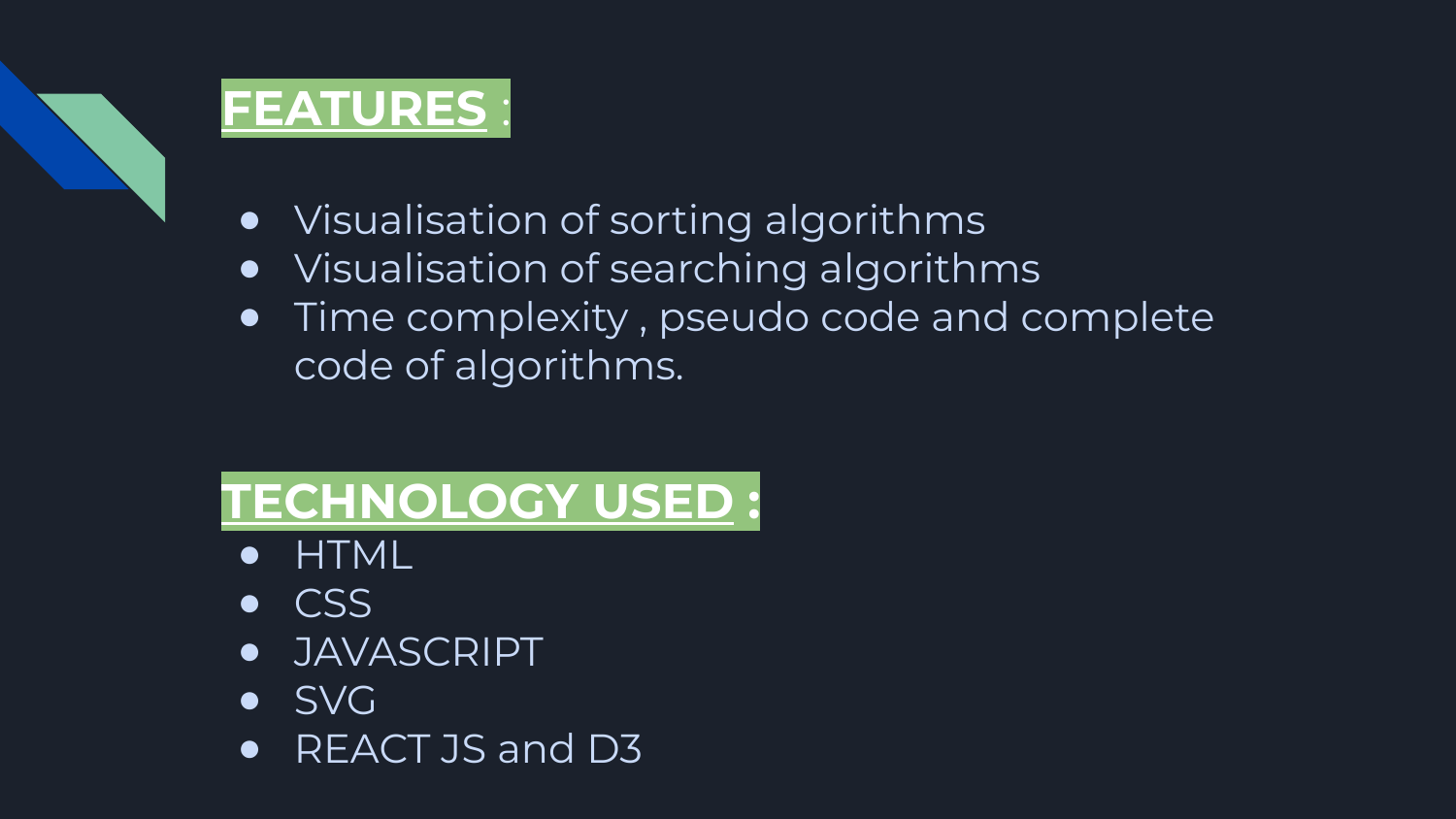

# FEATURES :

Visualisation of sorting algorithms
Visualisation of searching algorithms
Time complexity , pseudo code and complete code of algorithms.

TECHNOLOGY USED :
HTML
CSS
JAVASCRIPT
SVG
REACT JS and D3